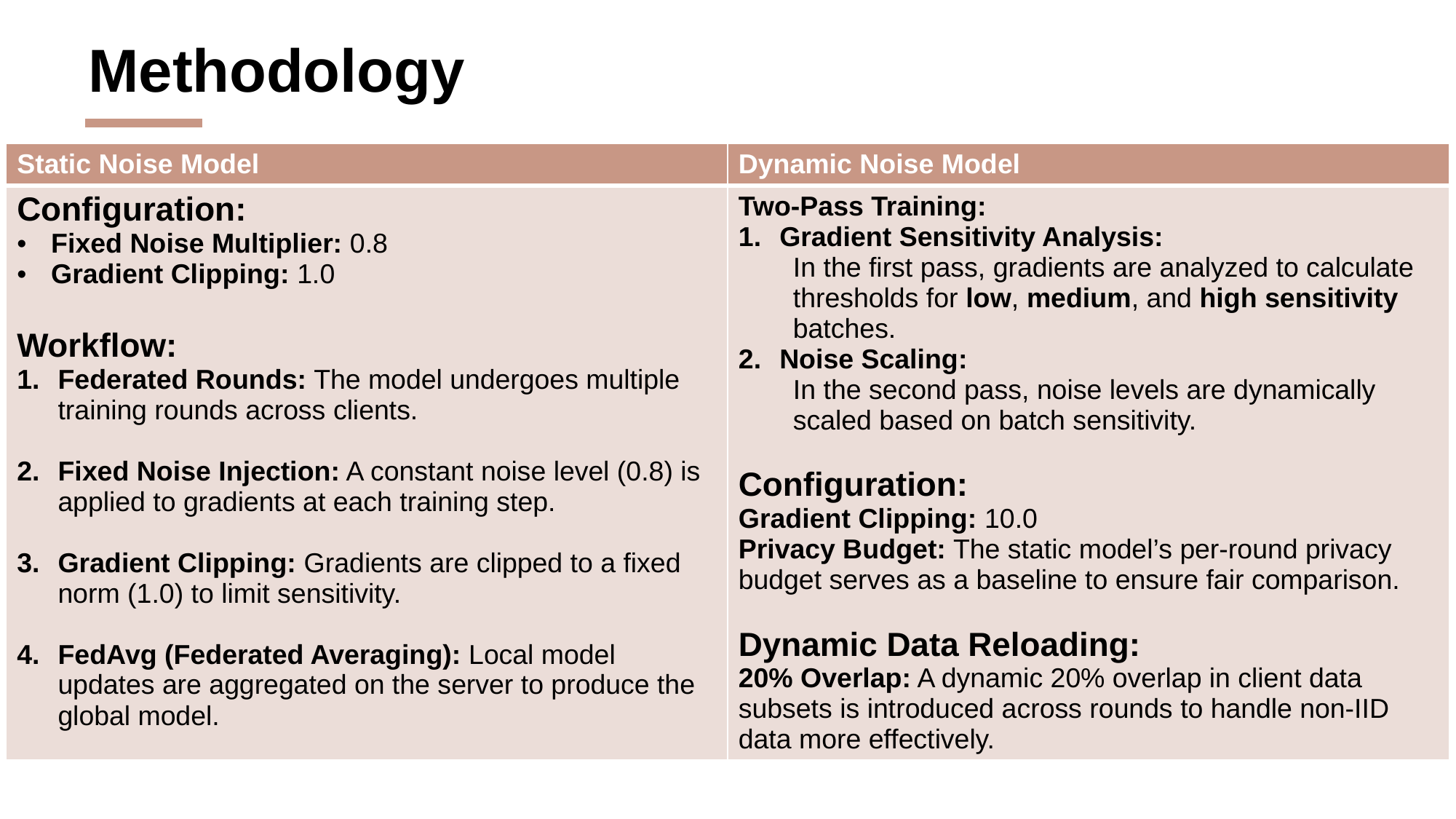

# Methodology
| Static Noise Model | Dynamic Noise Model |
| --- | --- |
| Configuration: Fixed Noise Multiplier: 0.8 Gradient Clipping: 1.0 Workflow: Federated Rounds: The model undergoes multiple training rounds across clients. Fixed Noise Injection: A constant noise level (0.8) is applied to gradients at each training step. Gradient Clipping: Gradients are clipped to a fixed norm (1.0) to limit sensitivity. FedAvg (Federated Averaging): Local model updates are aggregated on the server to produce the global model. | Two-Pass Training: Gradient Sensitivity Analysis: In the first pass, gradients are analyzed to calculate thresholds for low, medium, and high sensitivity batches. Noise Scaling: In the second pass, noise levels are dynamically scaled based on batch sensitivity. Configuration: Gradient Clipping: 10.0 Privacy Budget: The static model’s per-round privacy budget serves as a baseline to ensure fair comparison. Dynamic Data Reloading: 20% Overlap: A dynamic 20% overlap in client data subsets is introduced across rounds to handle non-IID data more effectively. |